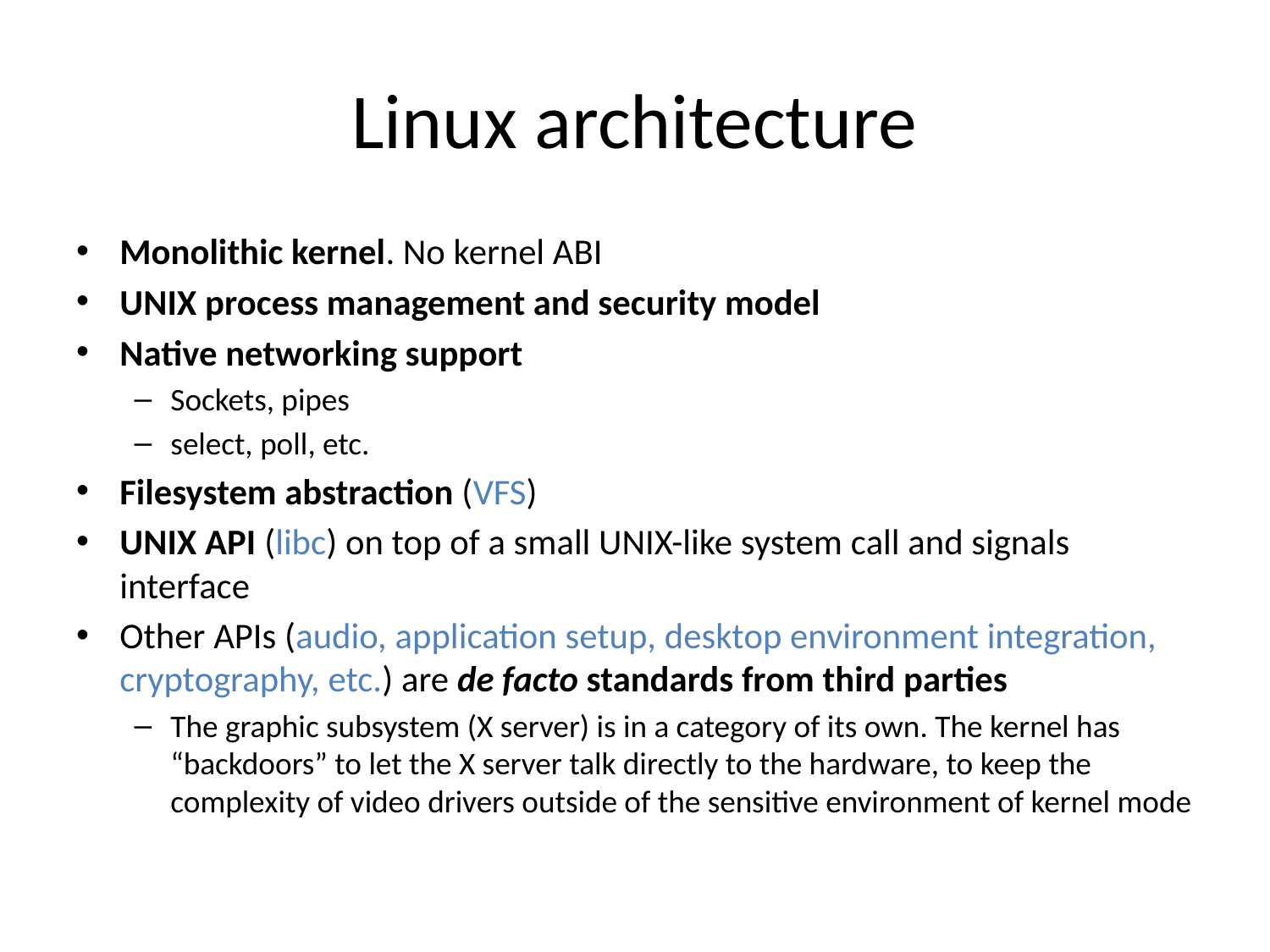

# Linux architecture
Monolithic kernel. No kernel ABI
UNIX process management and security model
Native networking support
Sockets, pipes
select, poll, etc.
Filesystem abstraction (VFS)
UNIX API (libc) on top of a small UNIX-like system call and signals interface
Other APIs (audio, application setup, desktop environment integration, cryptography, etc.) are de facto standards from third parties
The graphic subsystem (X server) is in a category of its own. The kernel has “backdoors” to let the X server talk directly to the hardware, to keep the complexity of video drivers outside of the sensitive environment of kernel mode